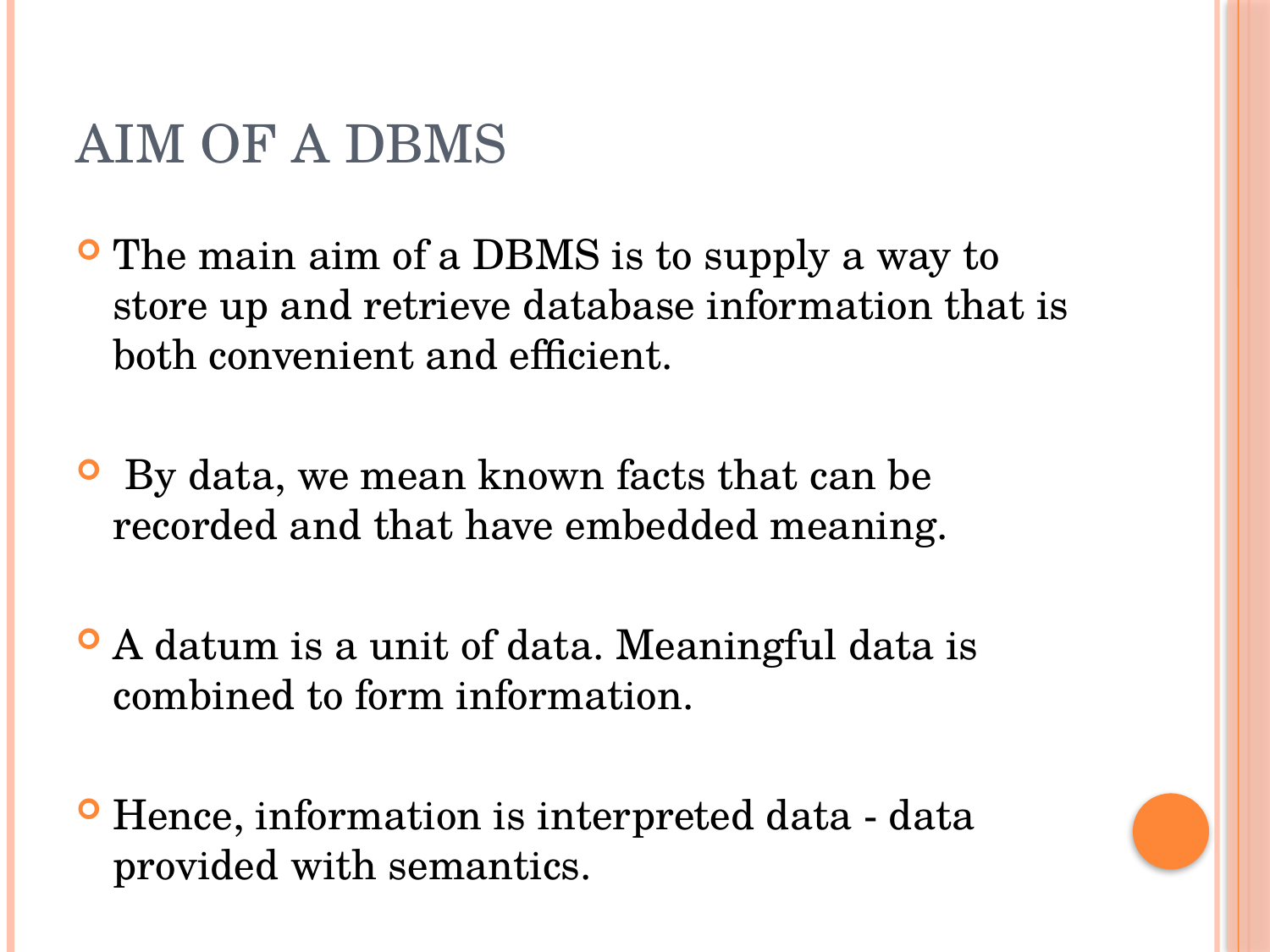

# AIM OF A DBMS
The main aim of a DBMS is to supply a way to store up and retrieve database information that is both convenient and efficient.

 By data, we mean known facts that can be recorded and that have embedded meaning.

A datum is a unit of data. Meaningful data is combined to form information.

Hence, information is interpreted data - data provided with semantics.